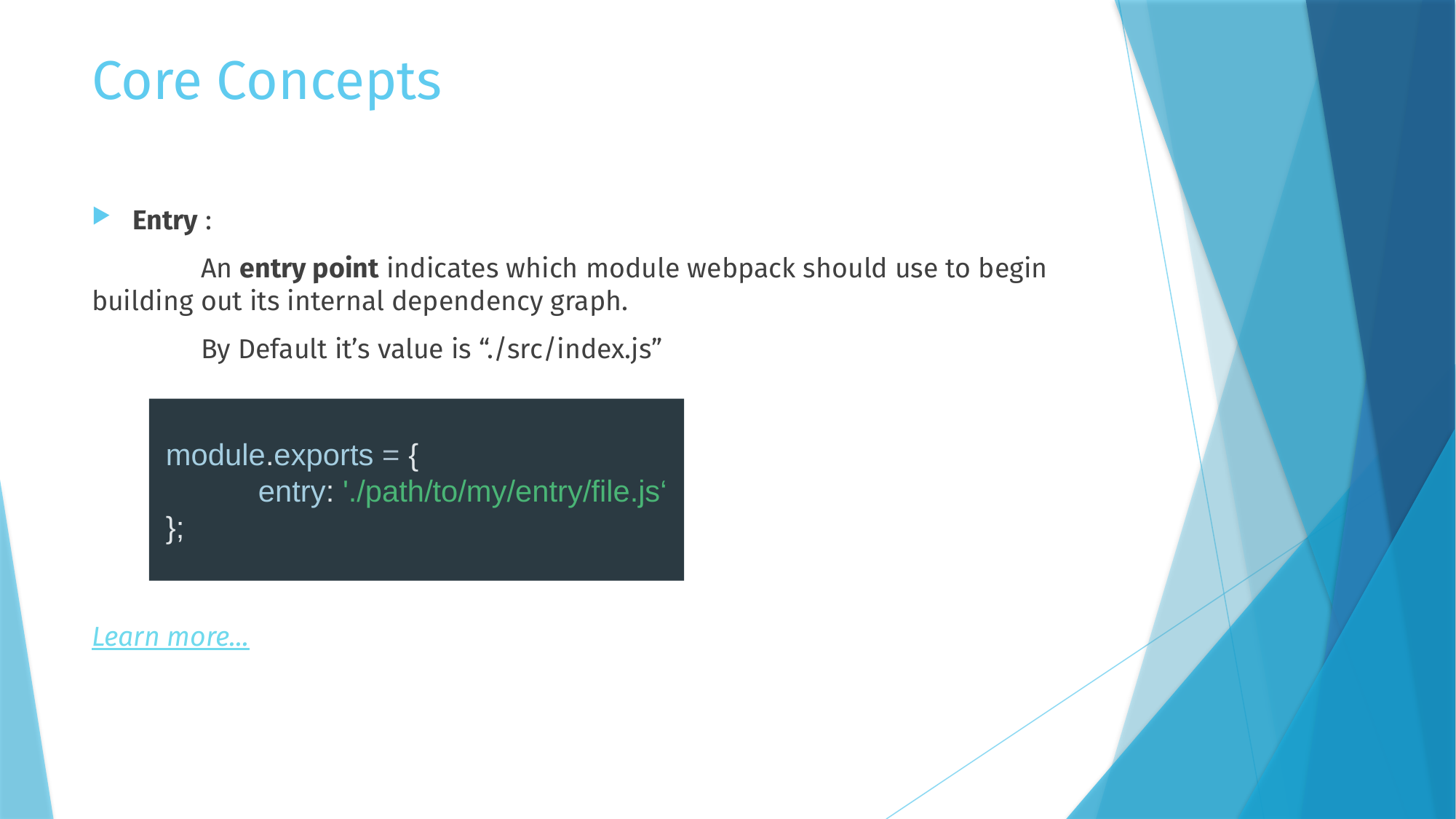

# Core Concepts
Entry :
	An entry point indicates which module webpack should use to begin building 	out its internal dependency graph.
	By Default it’s value is “./src/index.js”

Learn more...

  module.exports = {
	entry: './path/to/my/entry/file.js‘
  };